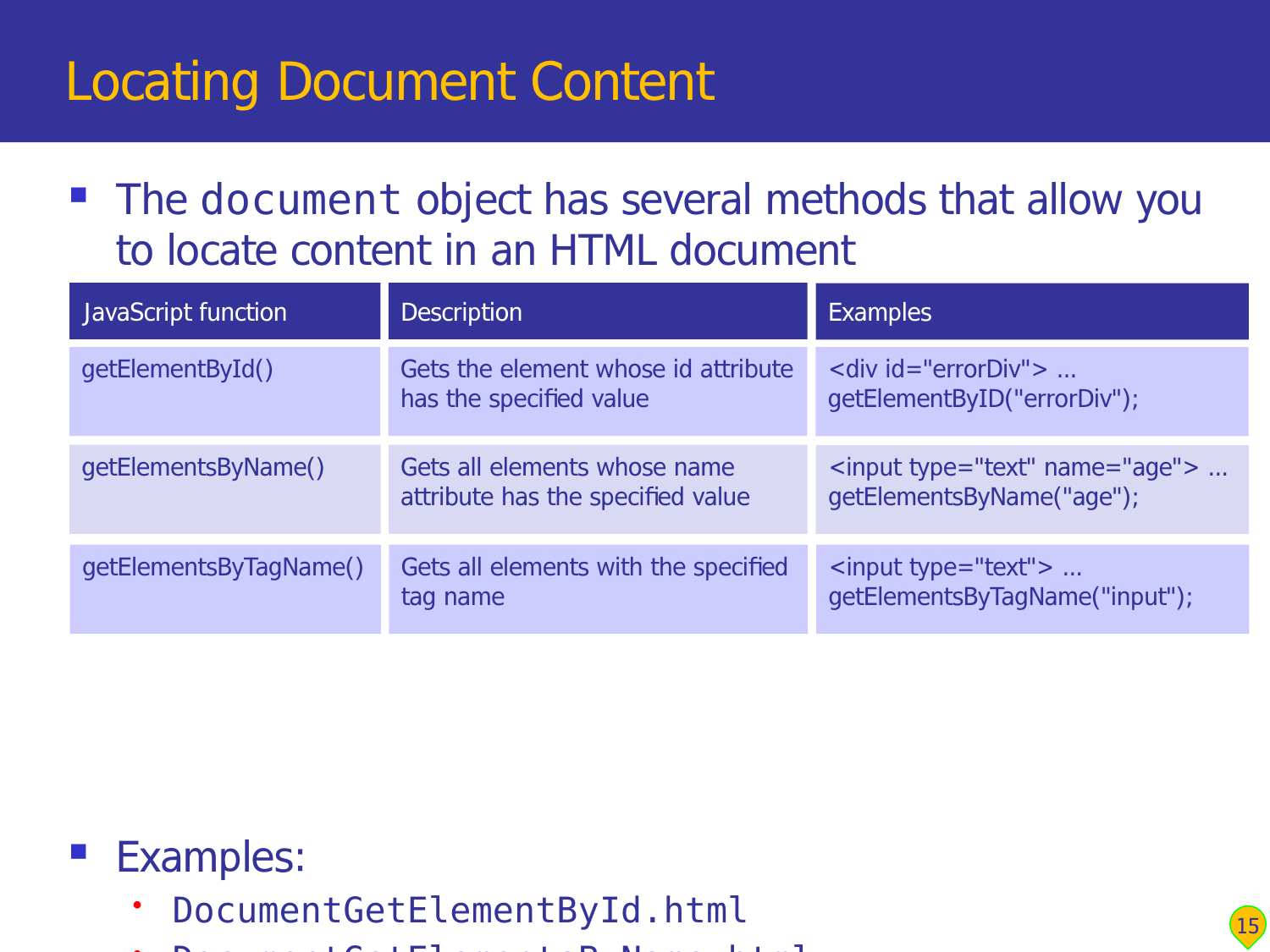

# Locating Document Content
The document object has several methods that allow you to locate content in an HTML document

Examples:
DocumentGetElementById.html
DocumentGetElementsByName.html
JavaScript function
Description
Examples
getElementById()
Gets the element whose id attribute has the specified value
<div id="errorDiv"> …
getElementByID("errorDiv");
getElementsByName()
Gets all elements whose name attribute has the specified value
<input type="text" name="age"> …
getElementsByName("age");
getElementsByTagName()
Gets all elements with the specified tag name
<input type="text"> …
getElementsByTagName("input");
15